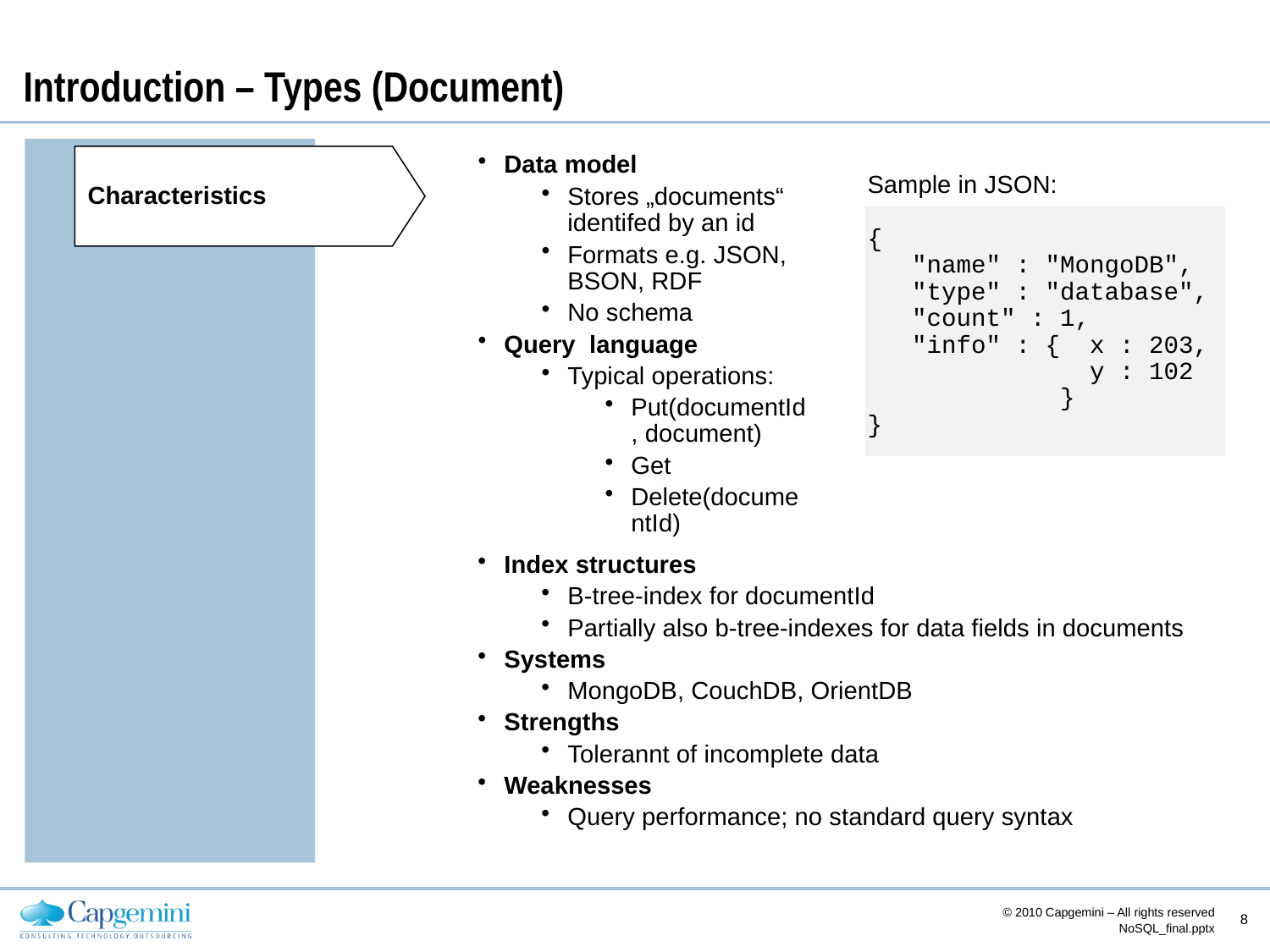

# Introduction – Types (Document)

Data model
Stores „documents“ identifed by an id
Formats e.g. JSON, BSON, RDF
No schema
Query  language
Typical operations:
Put(documentId, document)
Get
Delete(documentId)

Characteristics
Sample in JSON:

{
   "name" : "MongoDB",
   "type" : "database",
   "count" : 1,
   "info" : {  x : 203,
               y : 102
             }
}

Index structures
B-tree-index for documentId
Partially also b-tree-indexes for data fields in documents
Systems
MongoDB, CouchDB, OrientDB
Strengths
Tolerannt of incomplete data
Weaknesses
Query performance; no standard query syntax

© 2010 Capgemini – All rights reserved
8
NoSQL_final.pptx